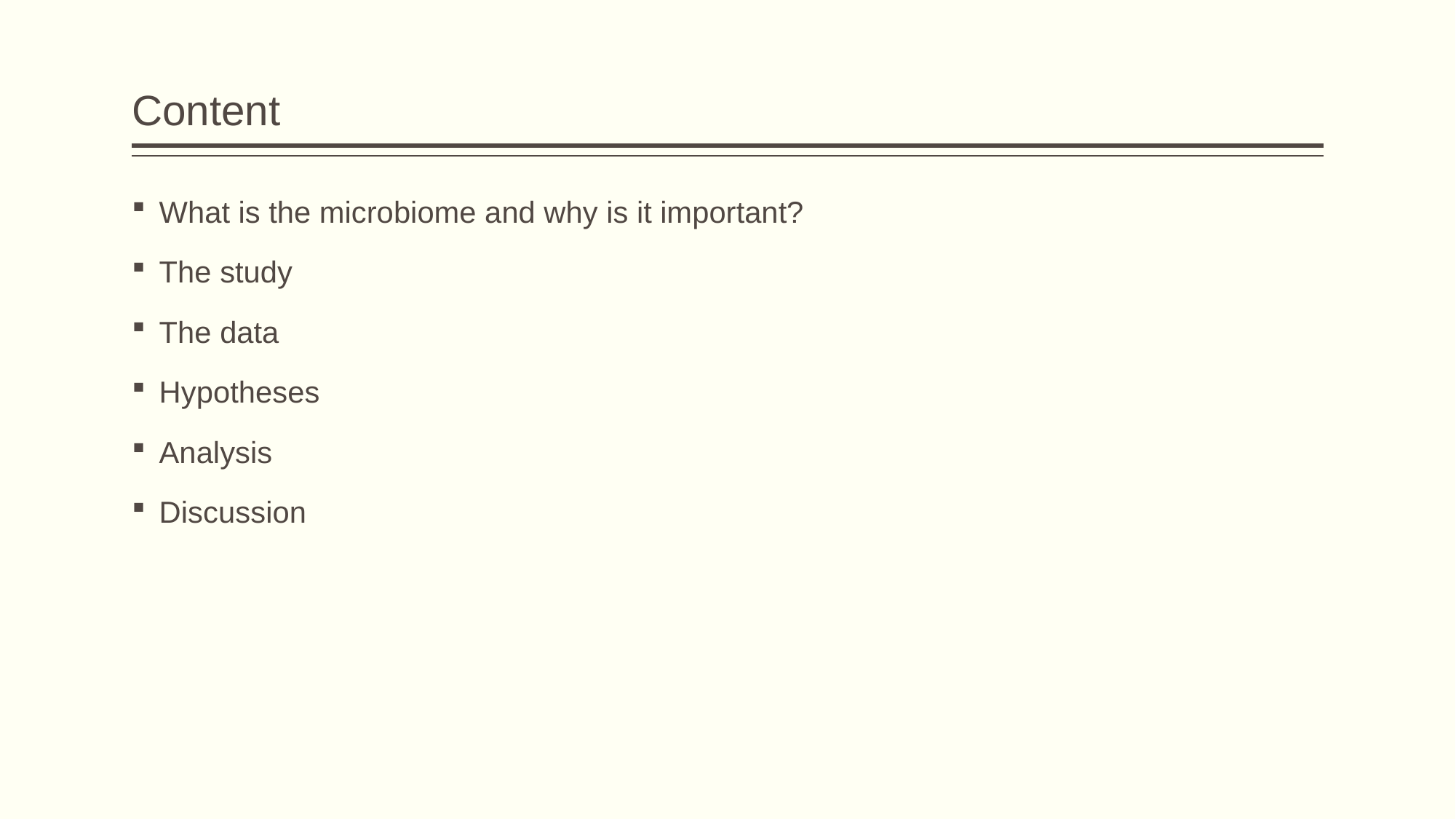

# Content
What is the microbiome and why is it important?
The study
The data
Hypotheses
Analysis
Discussion